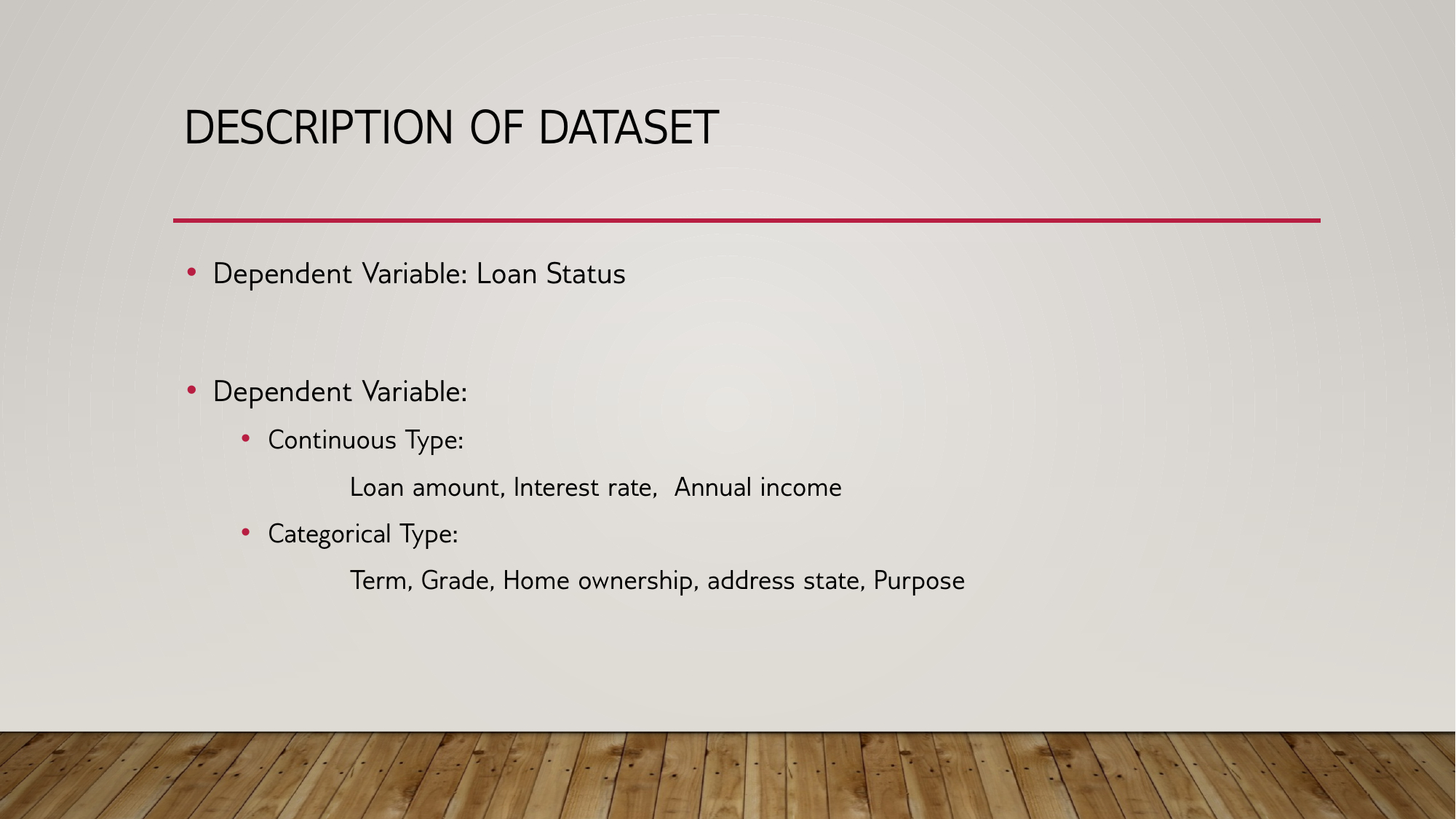

# Description of dataset
Dependent Variable: Loan Status

Dependent Variable:
Continuous Type:
 	Loan amount, Interest rate,  Annual income
Categorical Type:
	Term, Grade, Home ownership, address state, Purpose